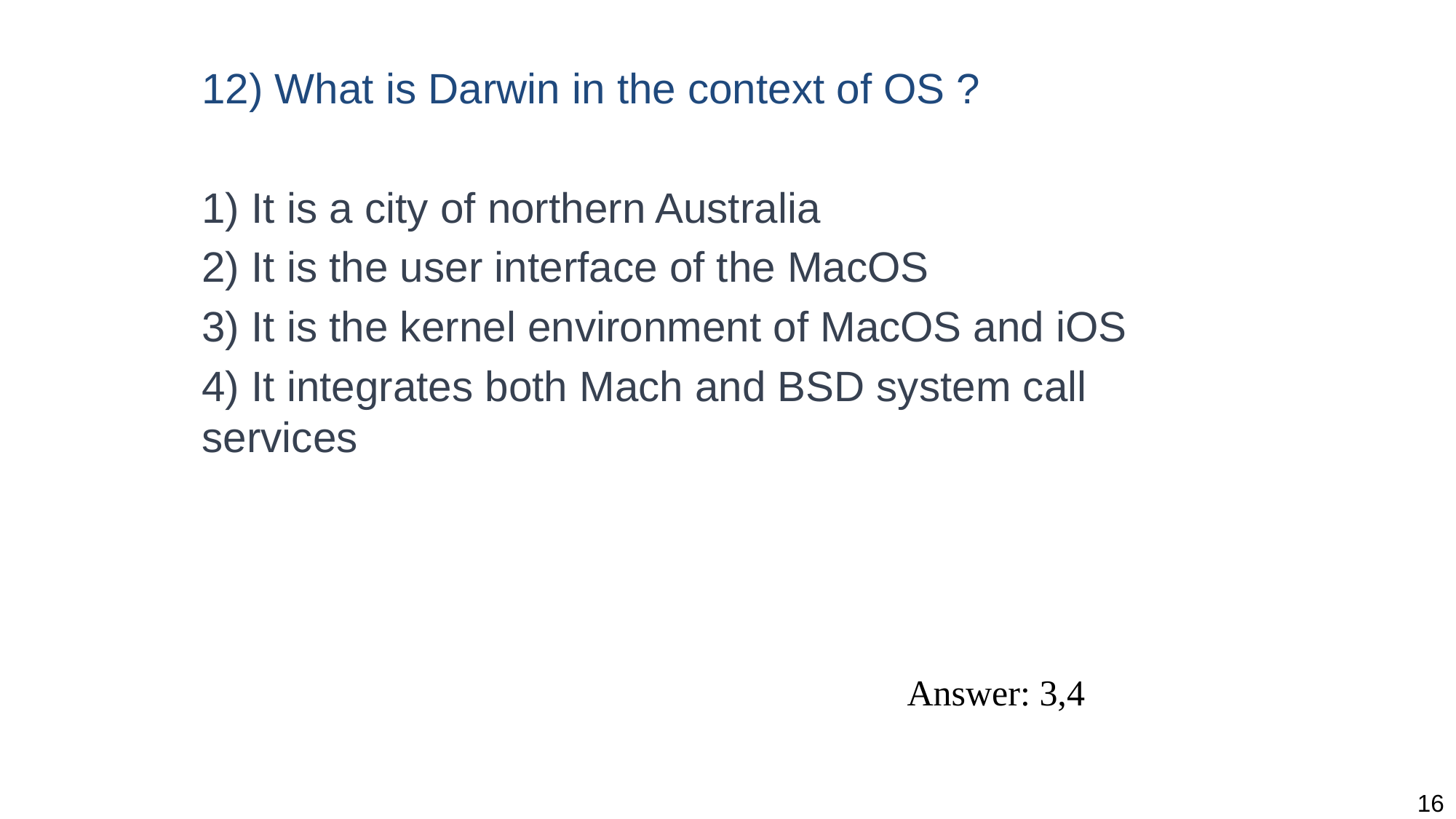

12) What is Darwin in the context of OS ?

1) It is a city of northern Australia
2) It is the user interface of the MacOS
3) It is the kernel environment of MacOS and iOS
4) It integrates both Mach and BSD system call services

Answer: 3,4
16